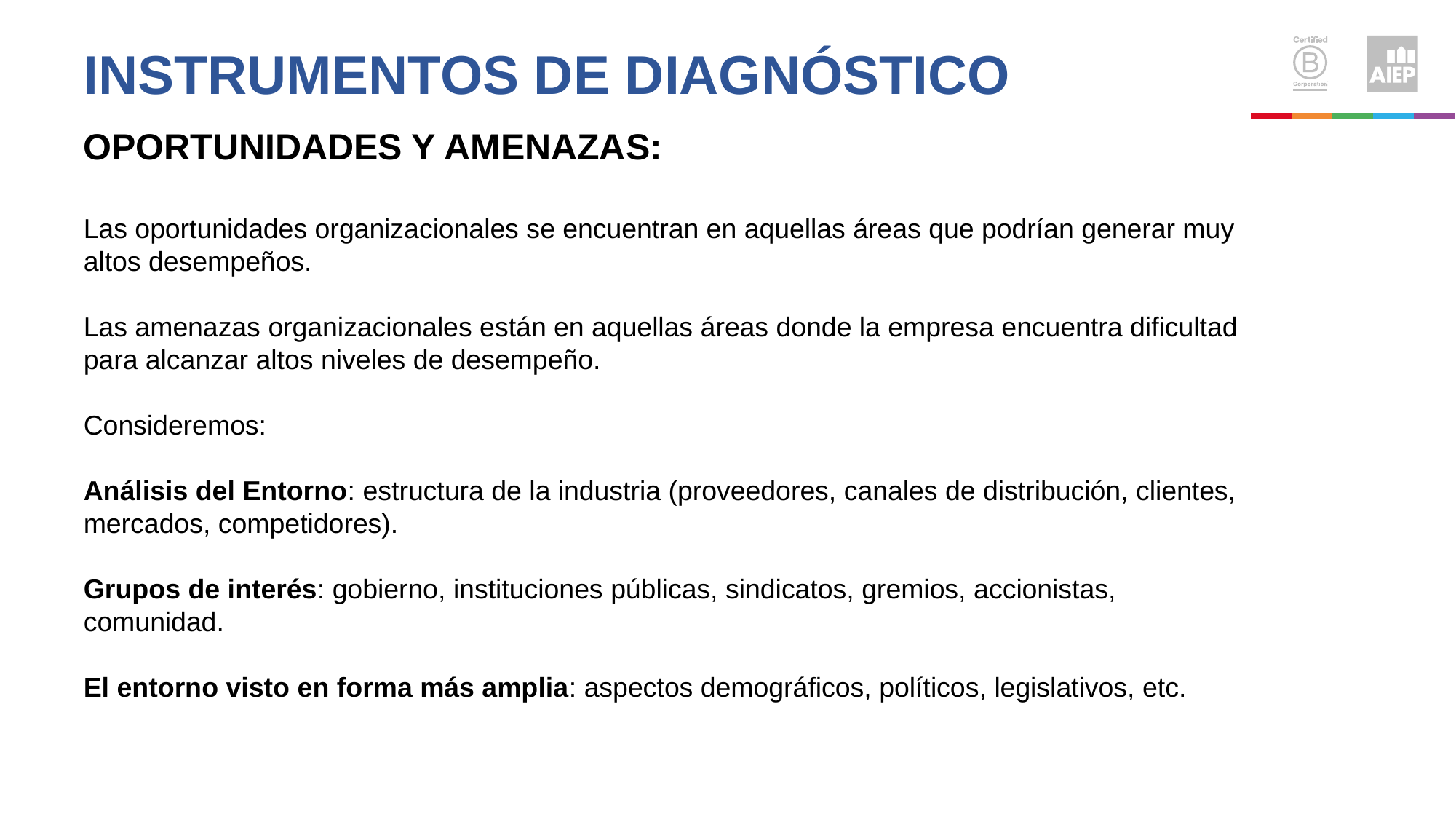

# Instrumentos de diagnóstico
OPORTUNIDADES Y AMENAZAS:

Las oportunidades organizacionales se encuentran en aquellas áreas que podrían generar muy altos desempeños.

Las amenazas organizacionales están en aquellas áreas donde la empresa encuentra dificultad para alcanzar altos niveles de desempeño.

Consideremos:

Análisis del Entorno: estructura de la industria (proveedores, canales de distribución, clientes, mercados, competidores).

Grupos de interés: gobierno, instituciones públicas, sindicatos, gremios, accionistas, comunidad.

El entorno visto en forma más amplia: aspectos demográficos, políticos, legislativos, etc.